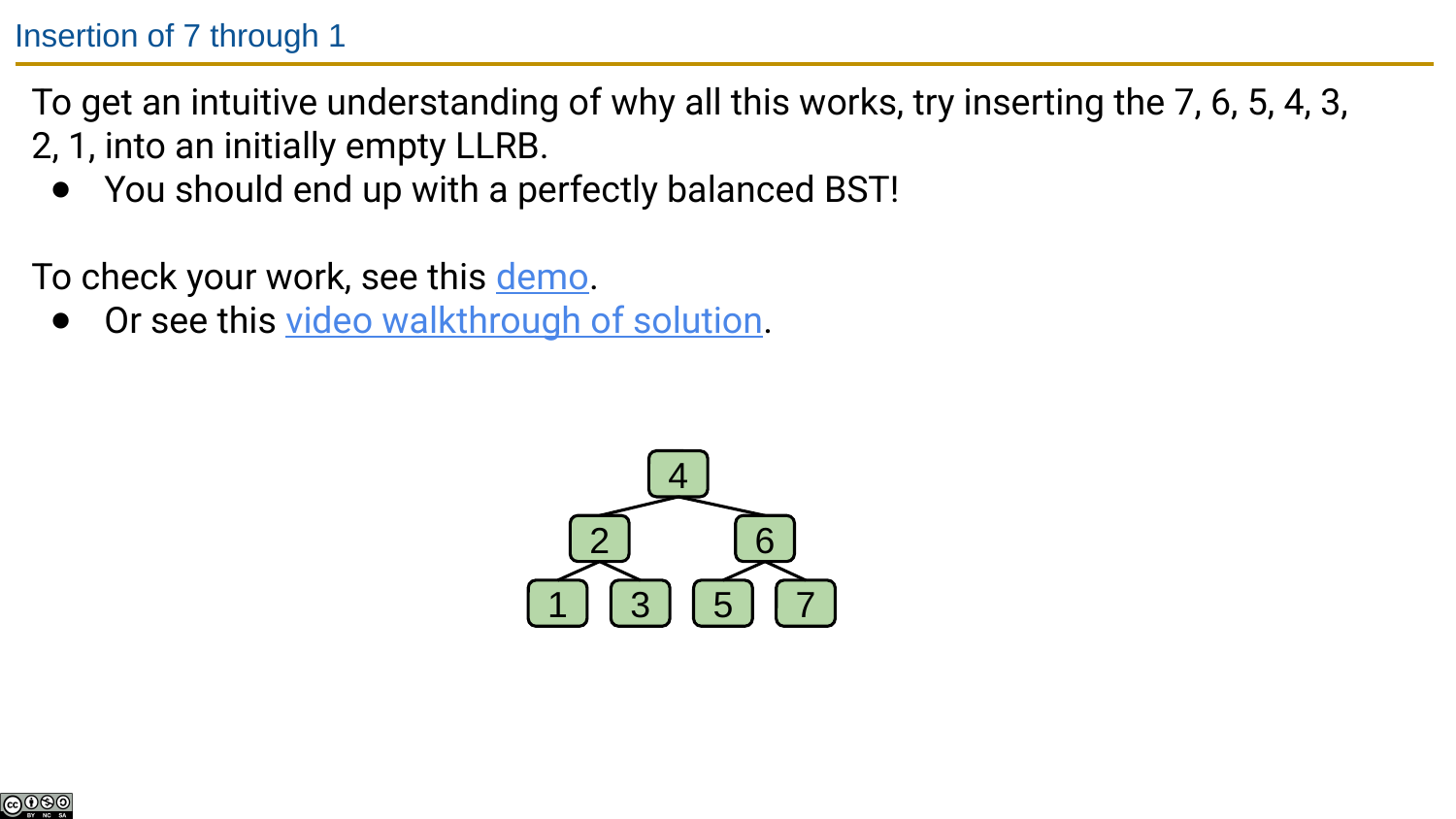

# Insertion of 7 through 1
To get an intuitive understanding of why all this works, try inserting the 7, 6, 5, 4, 3, 2, 1, into an initially empty LLRB.
You should end up with a perfectly balanced BST!

To check your work, see this demo.
Or see this video walkthrough of solution.
4
2
6
1
3
5
7